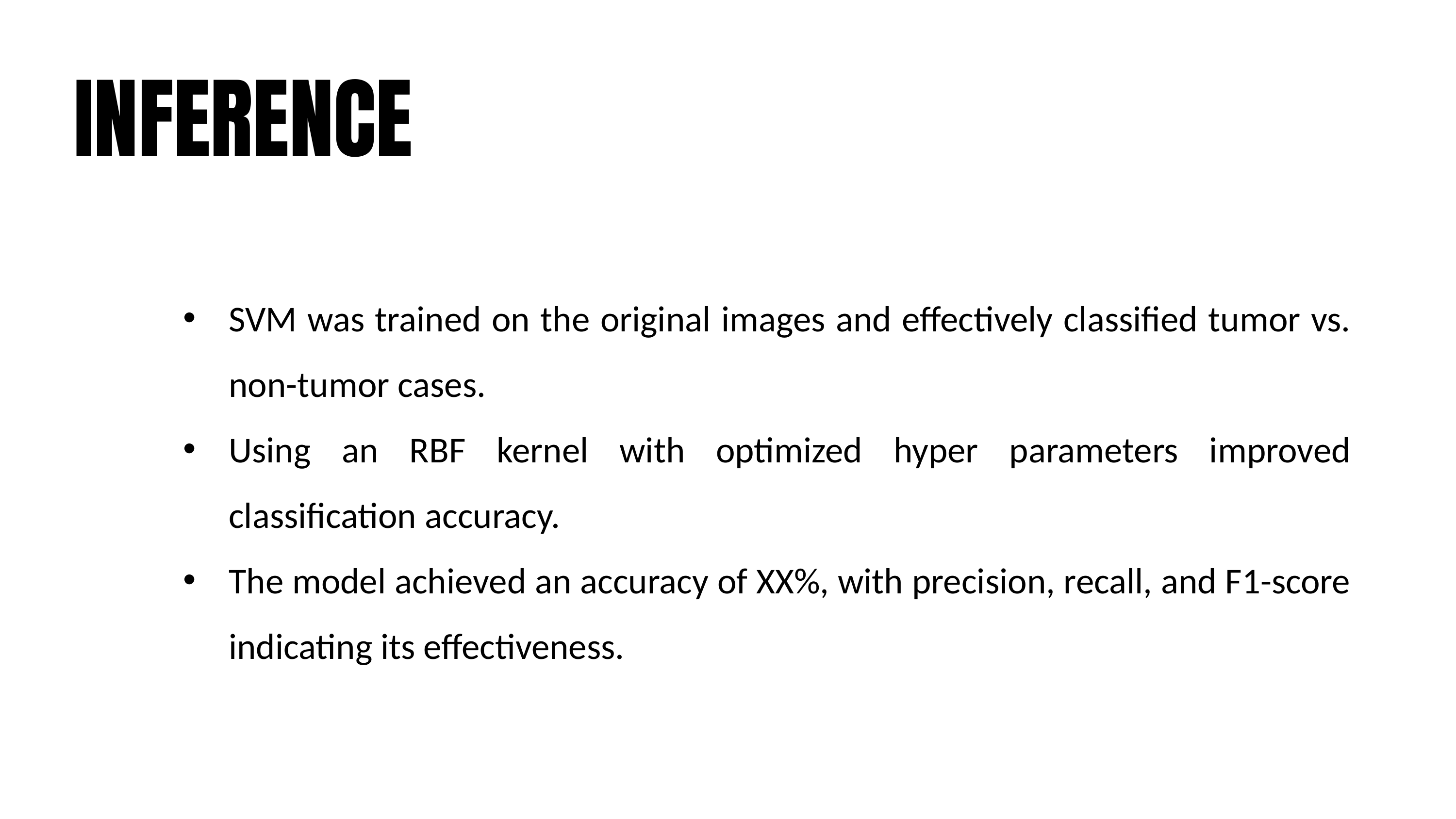

INFERENCE
SVM was trained on the original images and effectively classified tumor vs. non-tumor cases.
Using an RBF kernel with optimized hyper parameters improved classification accuracy.
The model achieved an accuracy of XX%, with precision, recall, and F1-score indicating its effectiveness.